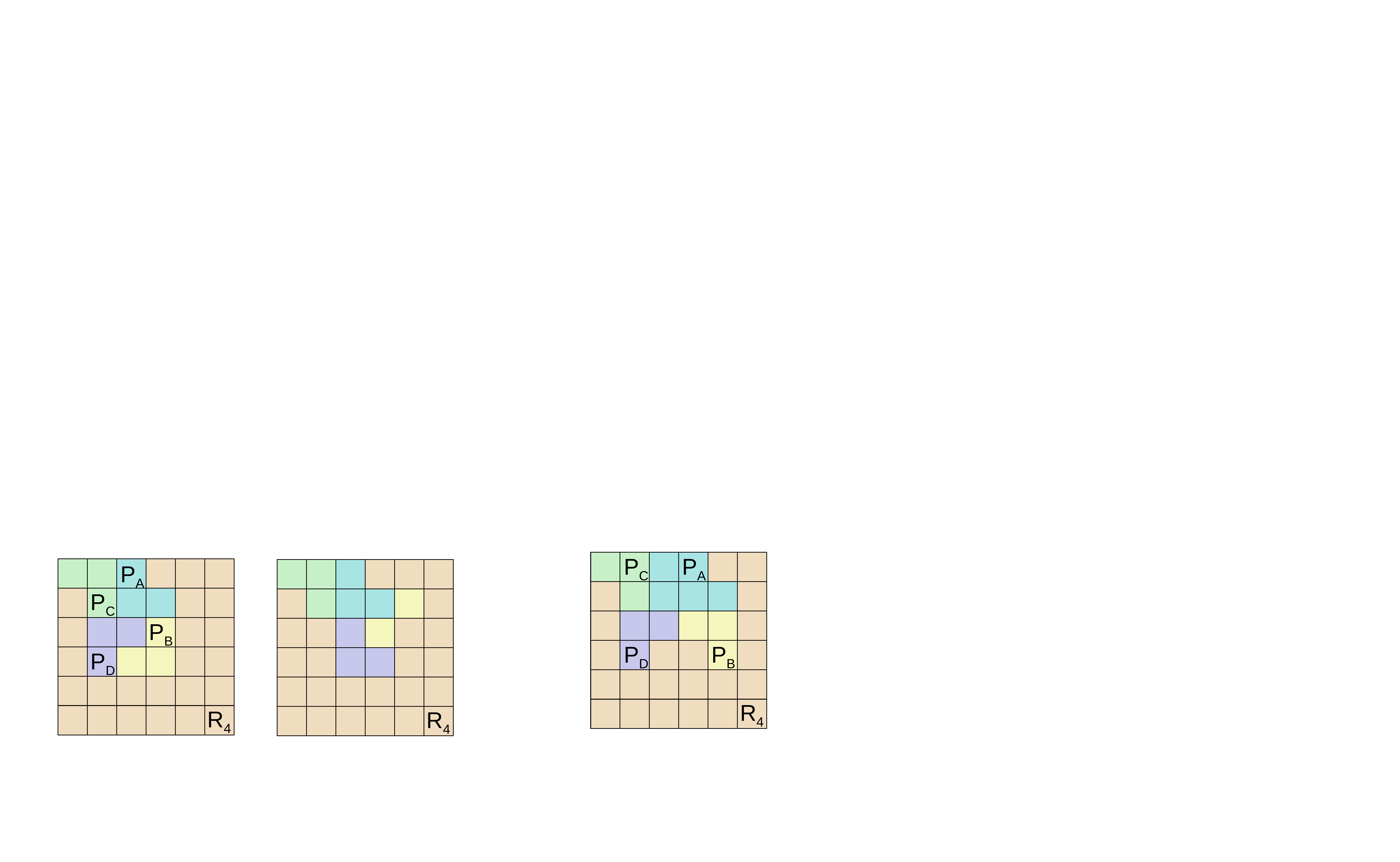

PC
PA

R4

PA

PC

PB

PD

R4

R4

PD
PB